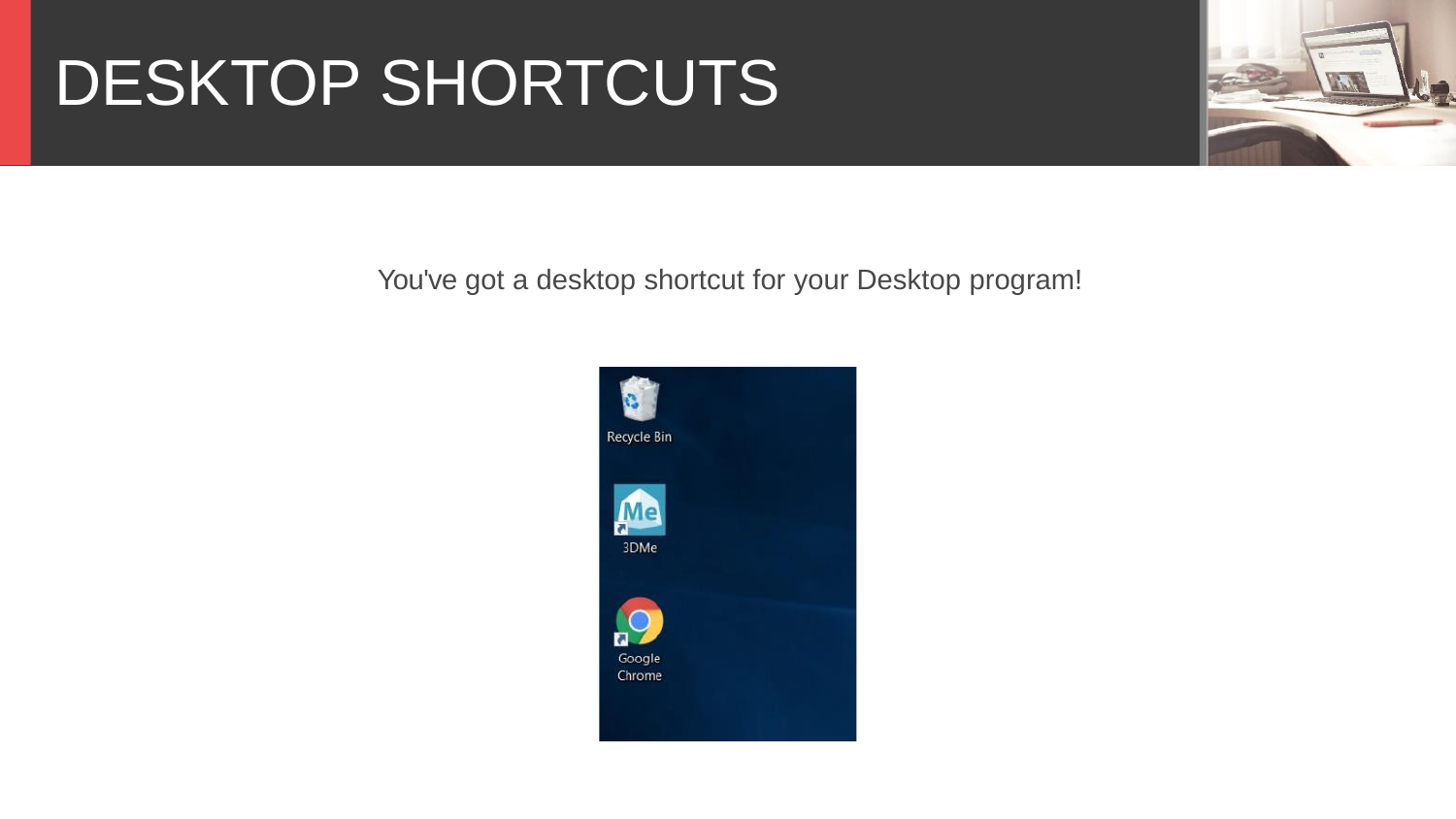

DESKTOP SHORTCUTS
You've got a desktop shortcut for your Desktop program!